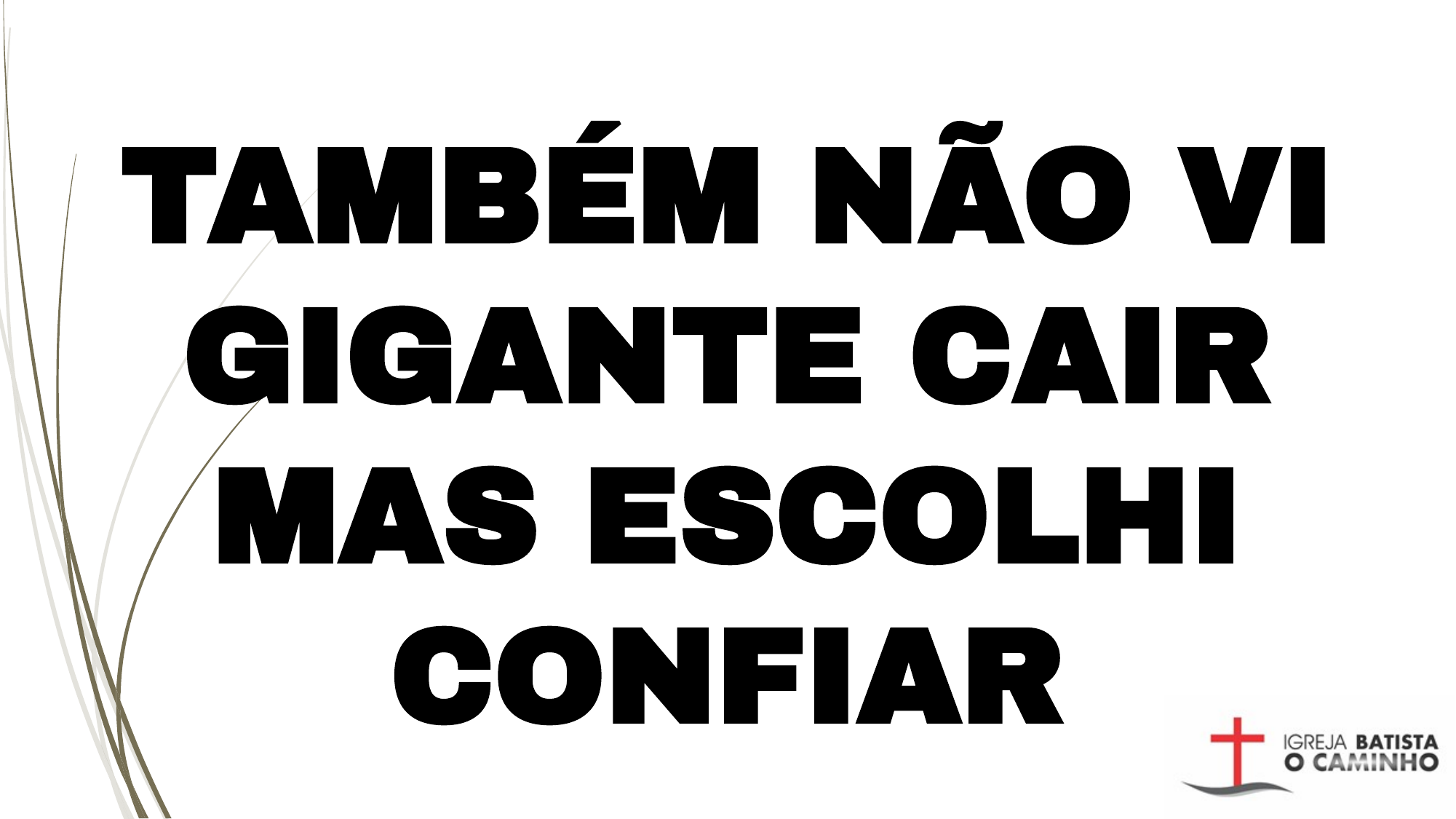

TAMBÉM NÃO VI GIGANTE CAIR
MAS ESCOLHI CONFIAR
#